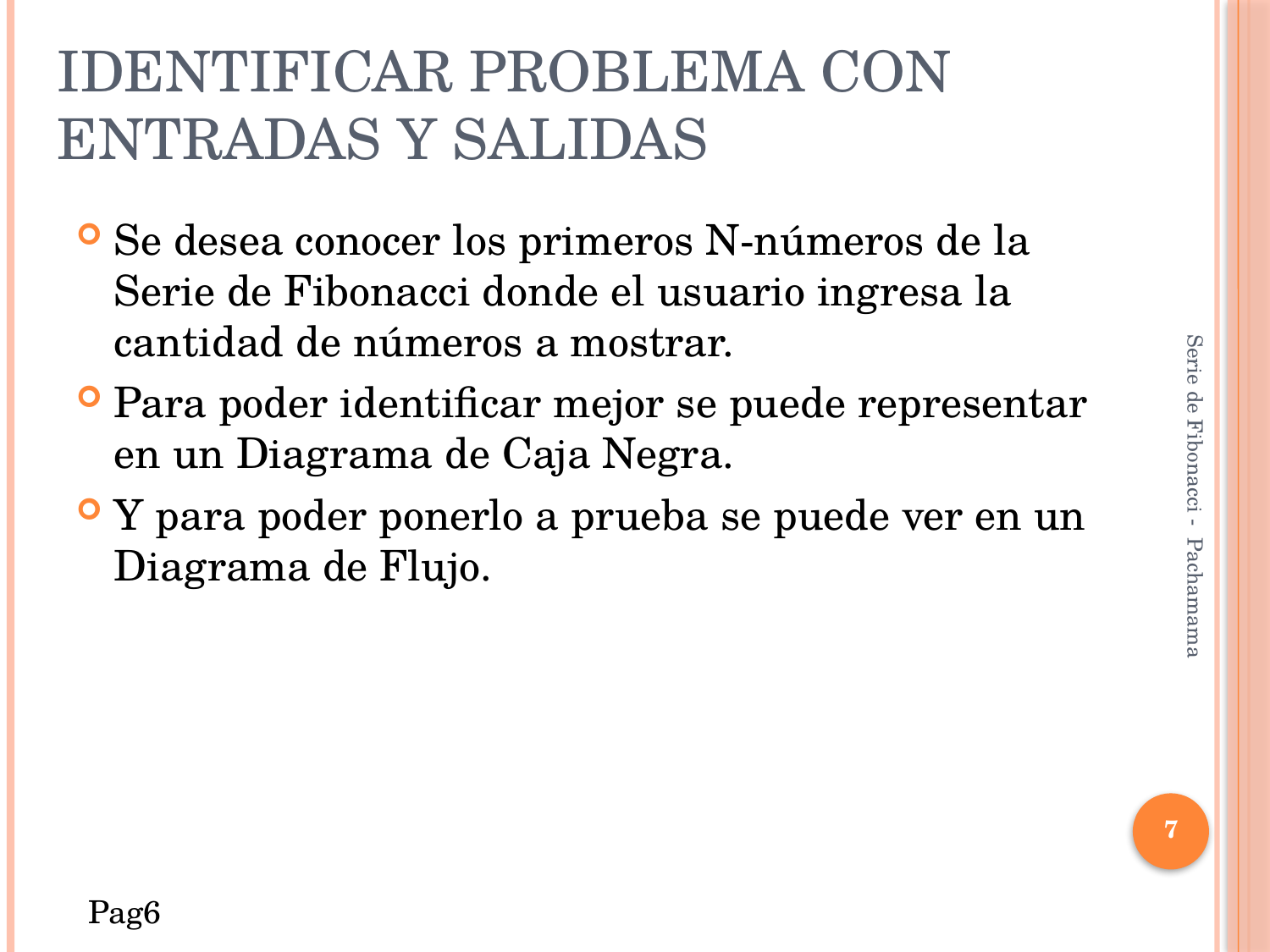

# Identificar problema con Entradas y Salidas
Se desea conocer los primeros N-números de la Serie de Fibonacci donde el usuario ingresa la cantidad de números a mostrar.
Para poder identificar mejor se puede representar en un Diagrama de Caja Negra.
Y para poder ponerlo a prueba se puede ver en un Diagrama de Flujo.
Serie de Fibonacci -  Pachamama
7
Pag6